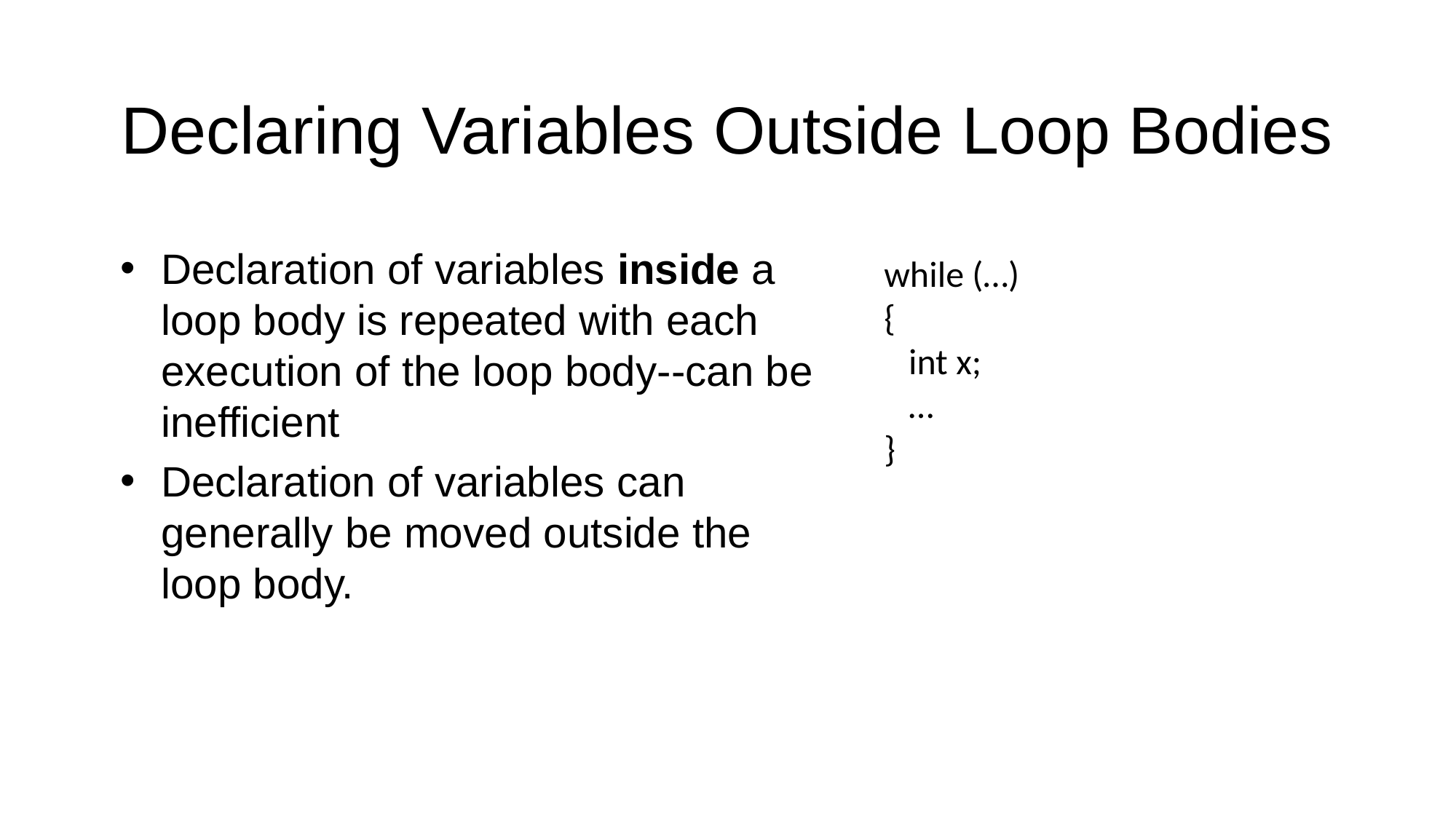

# Declaring Variables Outside Loop Bodies
Declaration of variables inside a loop body is repeated with each execution of the loop body--can be inefficient
Declaration of variables can generally be moved outside the loop body.
while (…)
{
   int x;
   …
}